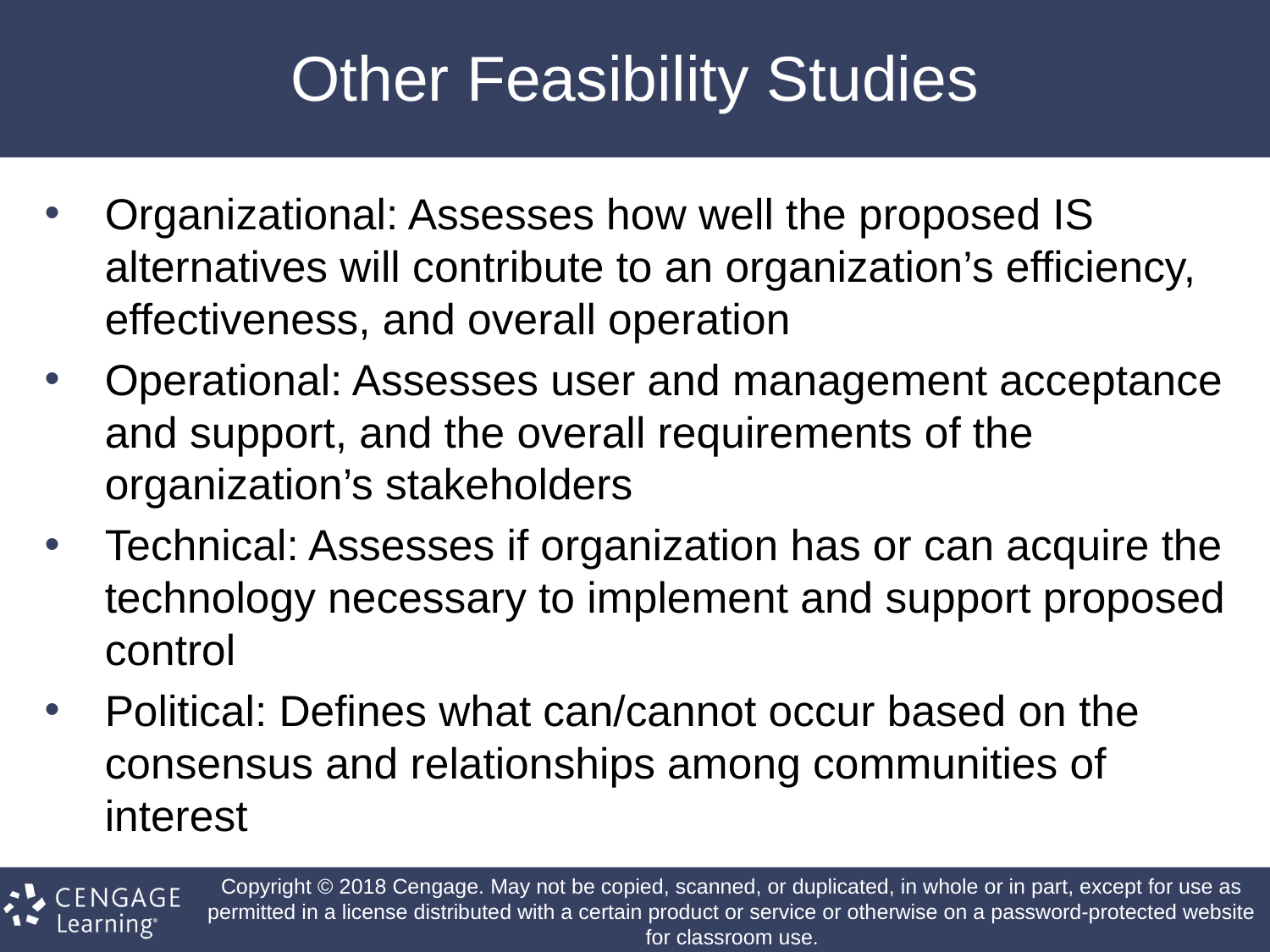

# Other Feasibility Studies
Organizational: Assesses how well the proposed IS alternatives will contribute to an organization’s efficiency, effectiveness, and overall operation
Operational: Assesses user and management acceptance and support, and the overall requirements of the organization’s stakeholders
Technical: Assesses if organization has or can acquire the technology necessary to implement and support proposed control
Political: Defines what can/cannot occur based on the consensus and relationships among communities of interest